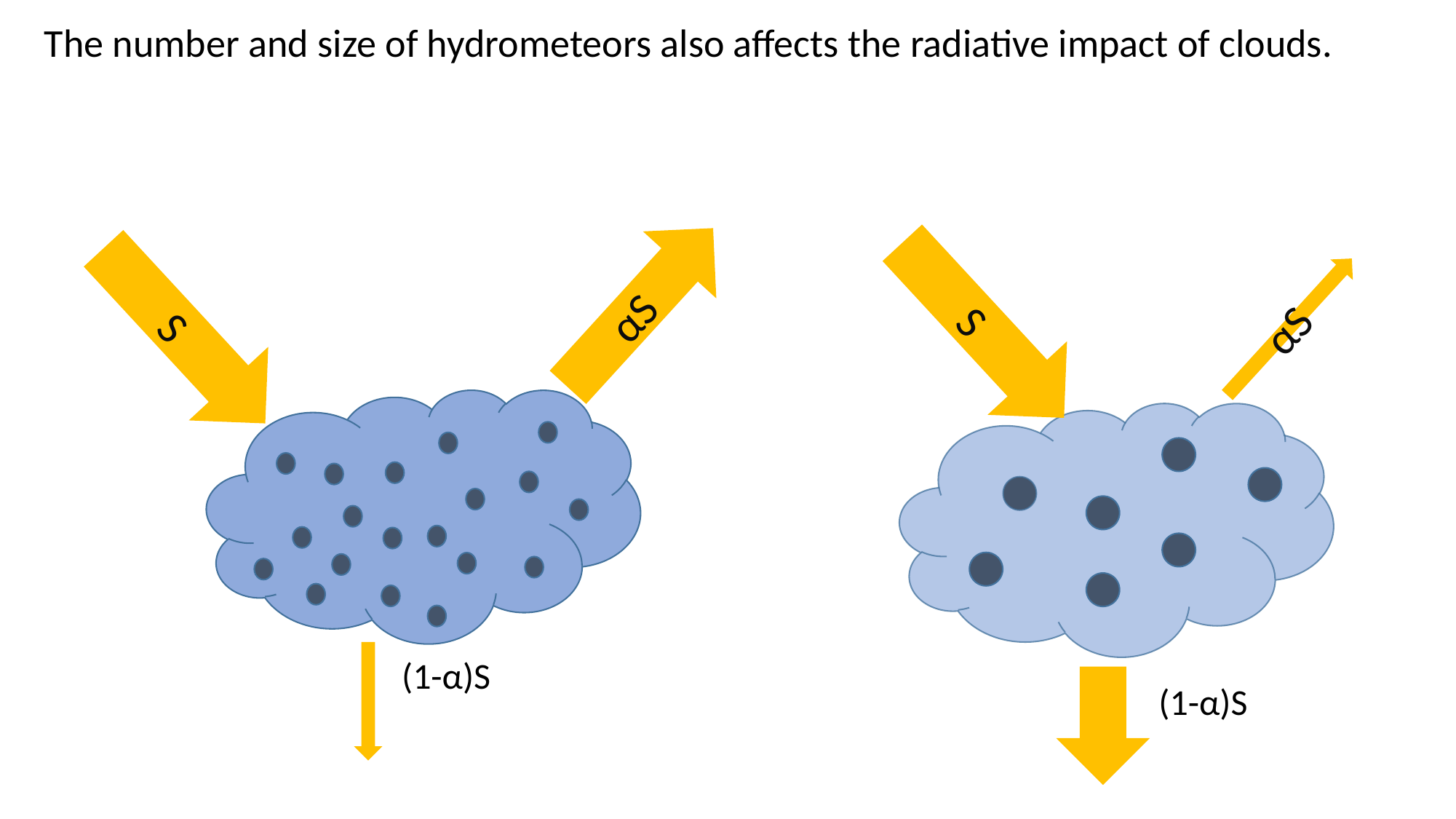

The number and size of hydrometeors also affects the radiative impact of clouds.
αS
S
S
αS

(1-α)S
(1-α)S